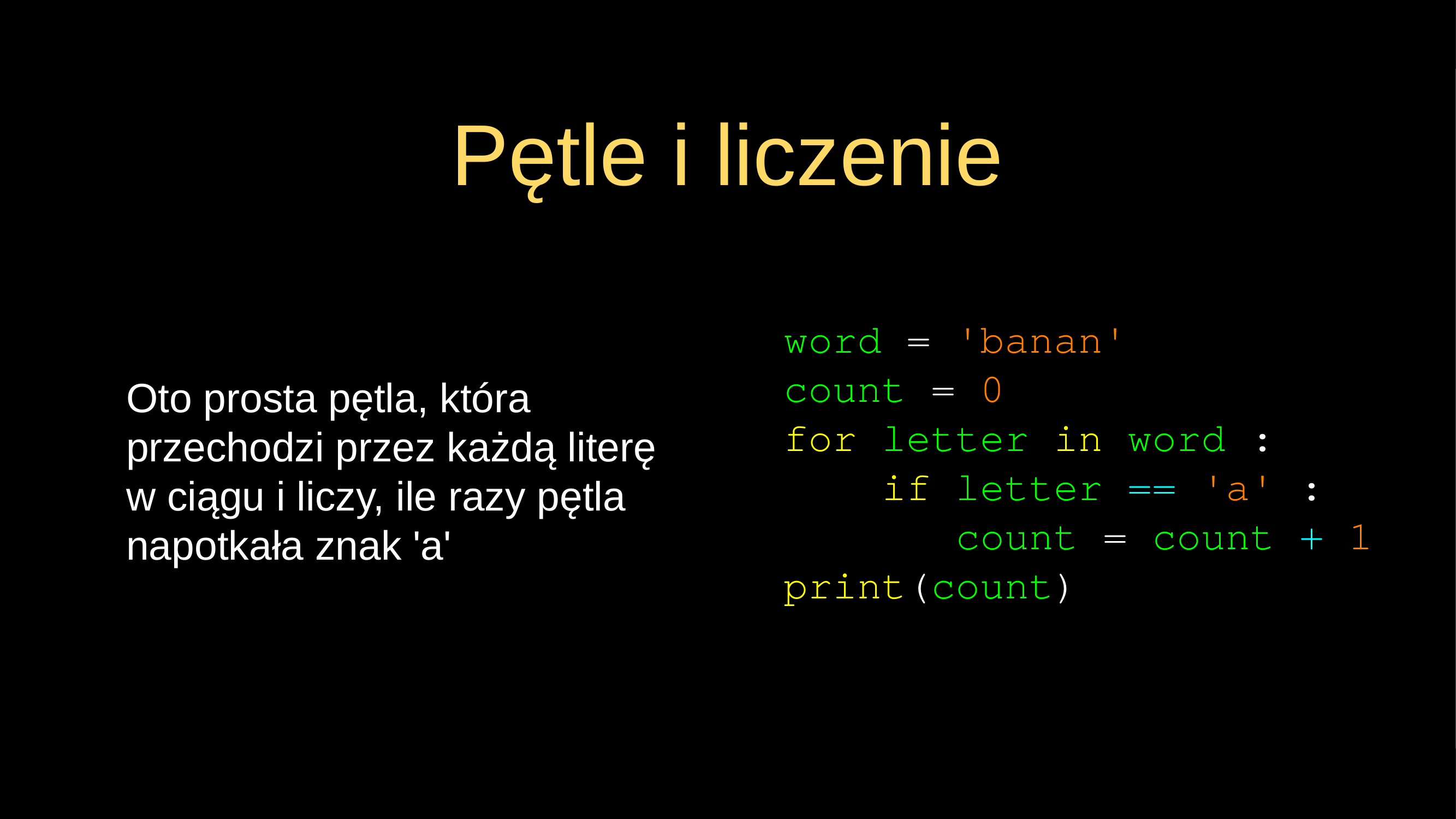

# Pętle i liczenie
Oto prosta pętla, która przechodzi przez każdą literę w ciągu i liczy, ile razy pętla napotkała znak 'a'
word = 'banan'
count = 0
for letter in word :
    if letter == 'a' :
       count = count + 1
print(count)